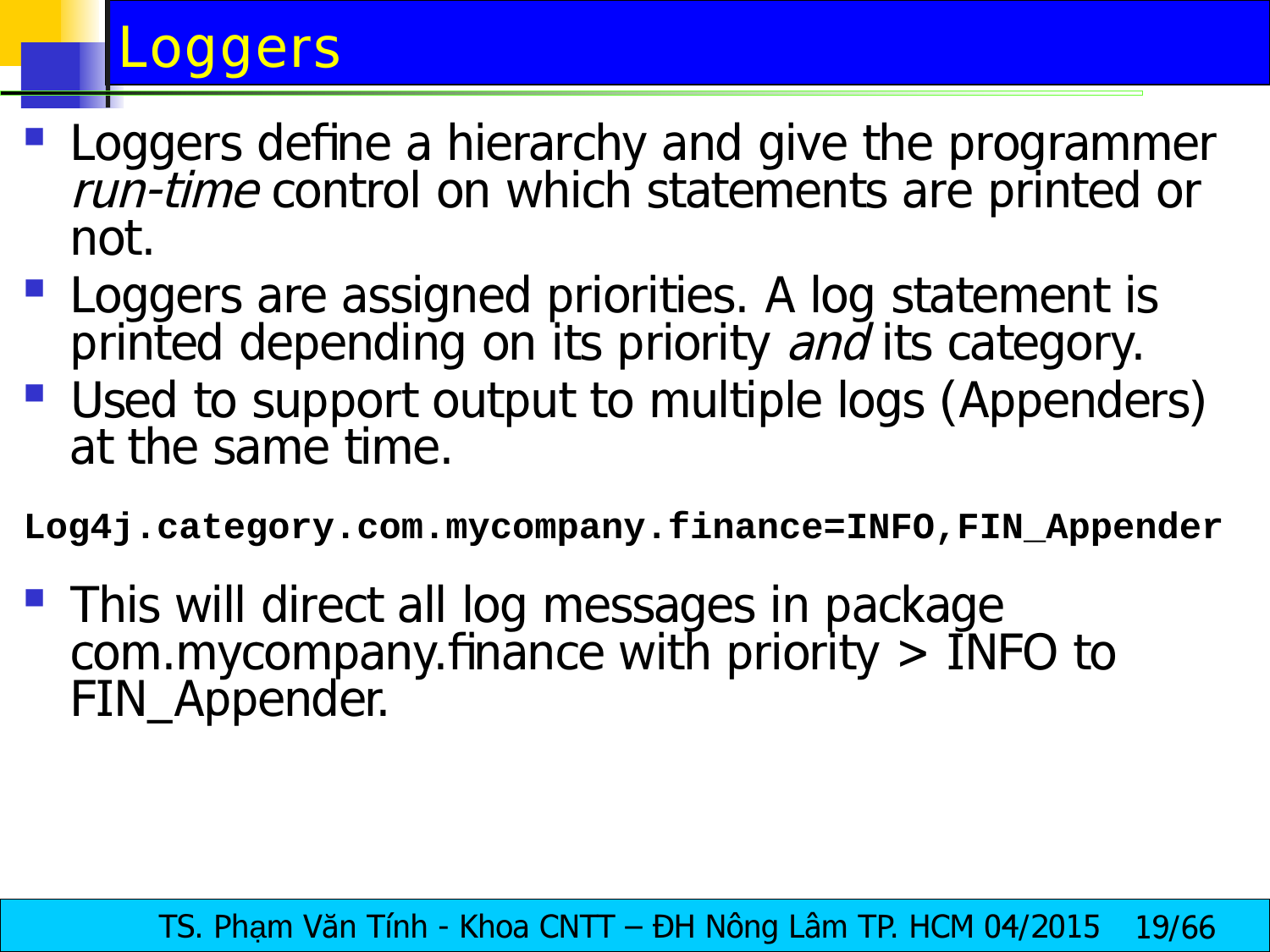

# Loggers
Loggers define a hierarchy and give the programmer run-time control on which statements are printed or not.
Loggers are assigned priorities. A log statement is printed depending on its priority and its category.
Used to support output to multiple logs (Appenders) at the same time.

Log4j.category.com.mycompany.finance=INFO,FIN_Appender

This will direct all log messages in package com.mycompany.finance with priority > INFO to FIN_Appender.